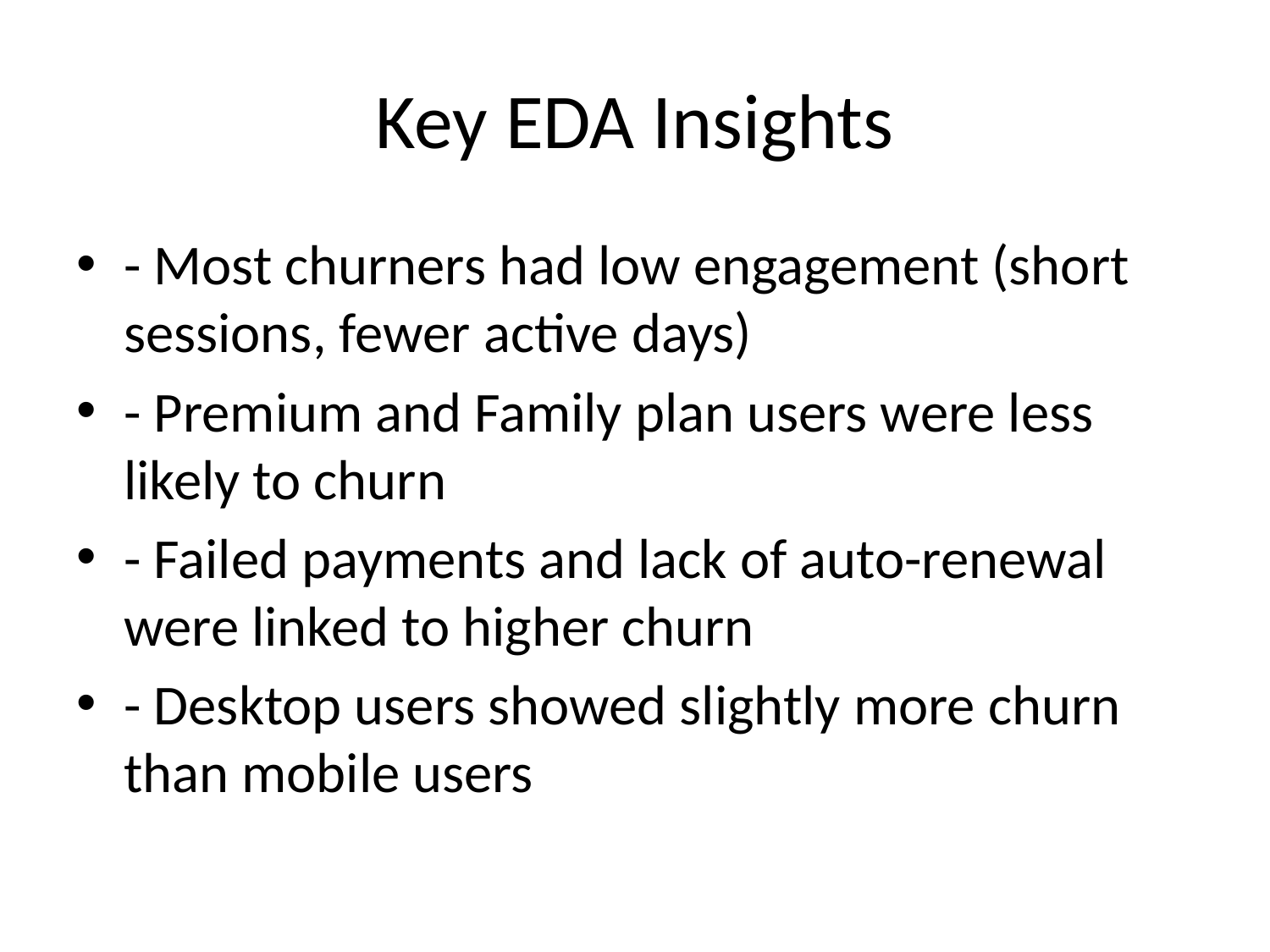

# Key EDA Insights
- Most churners had low engagement (short sessions, fewer active days)
- Premium and Family plan users were less likely to churn
- Failed payments and lack of auto-renewal were linked to higher churn
- Desktop users showed slightly more churn than mobile users